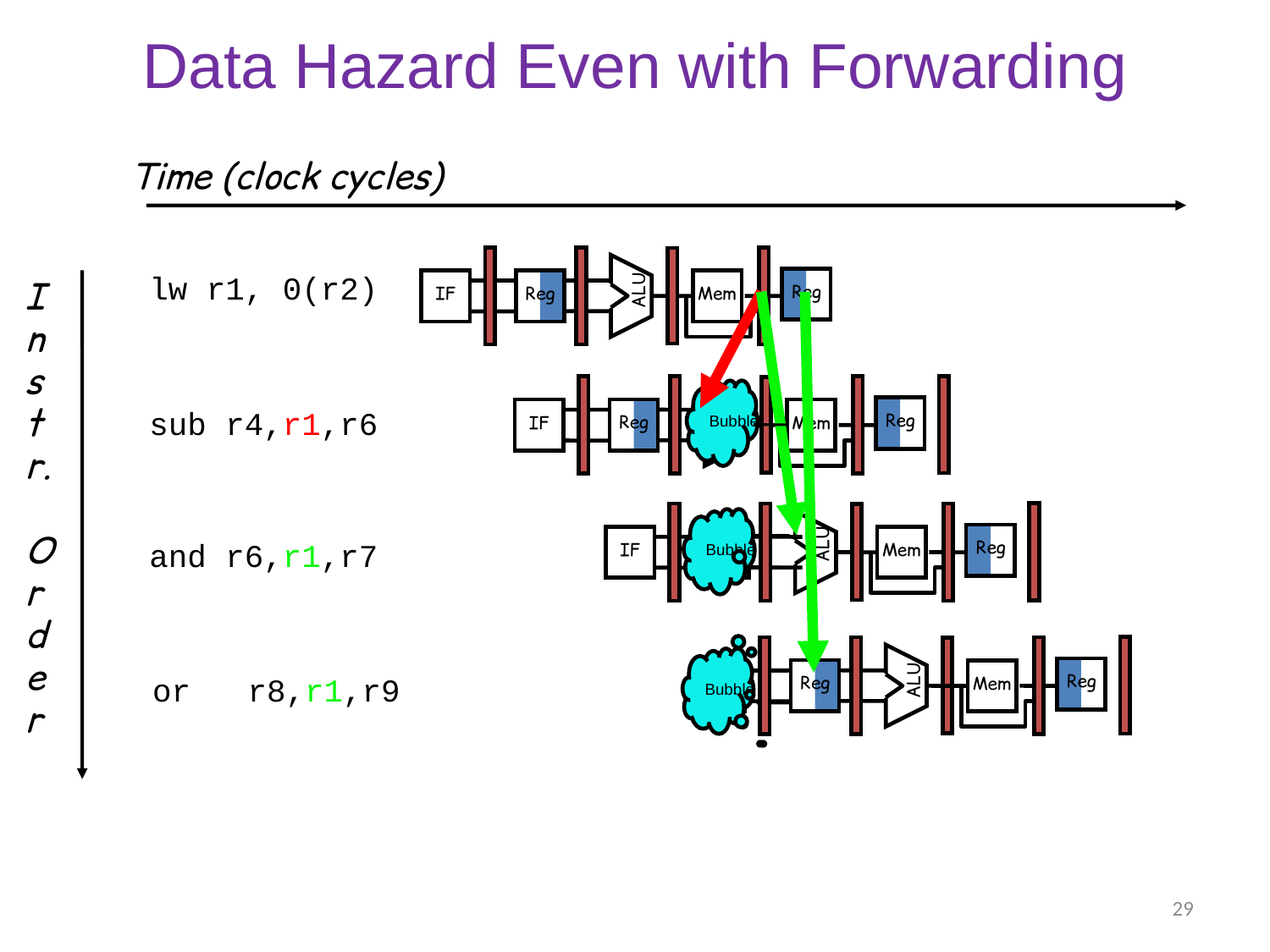

# Data Hazard Even with Forwarding
Time (clock cycles)

lw r1, 0(r2)

I
n
s
t
r.

O
r
d
e
r

ALU
Reg

Reg
IF
Mem

Bubble

ALU
Reg

Mem

ALU
Reg
Reg
Mem

ALU
Reg

Reg
IF
Mem

sub r4,r1,r6

Reg
IF

Bubble

and r6,r1,r7

IF

Bubble
or   r8,r1,r9

29